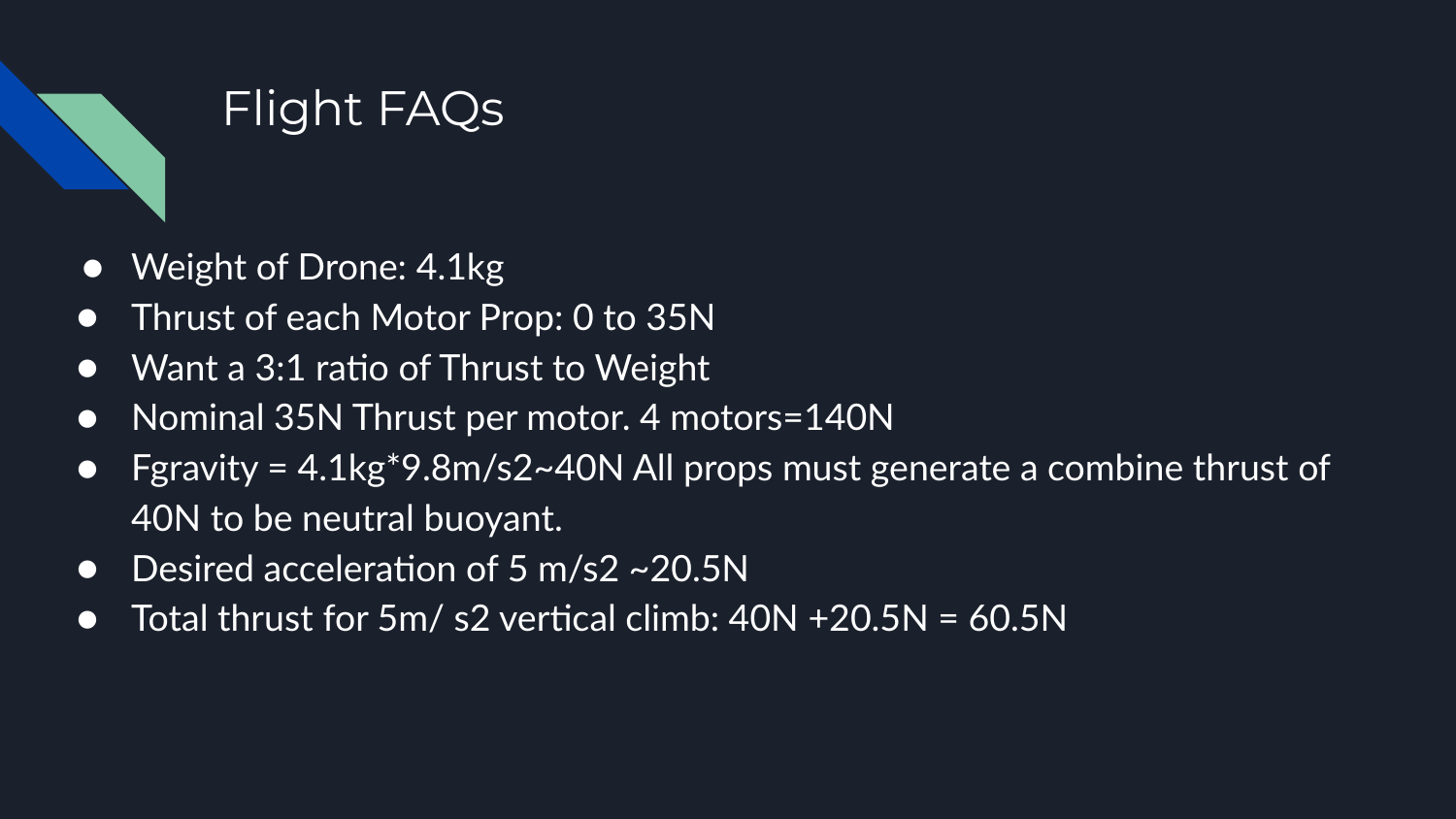

# Flight FAQs
Weight of Drone: 4.1kg
Thrust of each Motor Prop: 0 to 35N
Want a 3:1 ratio of Thrust to Weight
Nominal 35N Thrust per motor. 4 motors=140N
Fgravity = 4.1kg*9.8m/s2~40N All props must generate a combine thrust of 40N to be neutral buoyant.
Desired acceleration of 5 m/s2 ~20.5N
Total thrust for 5m/ s2 vertical climb: 40N +20.5N = 60.5N